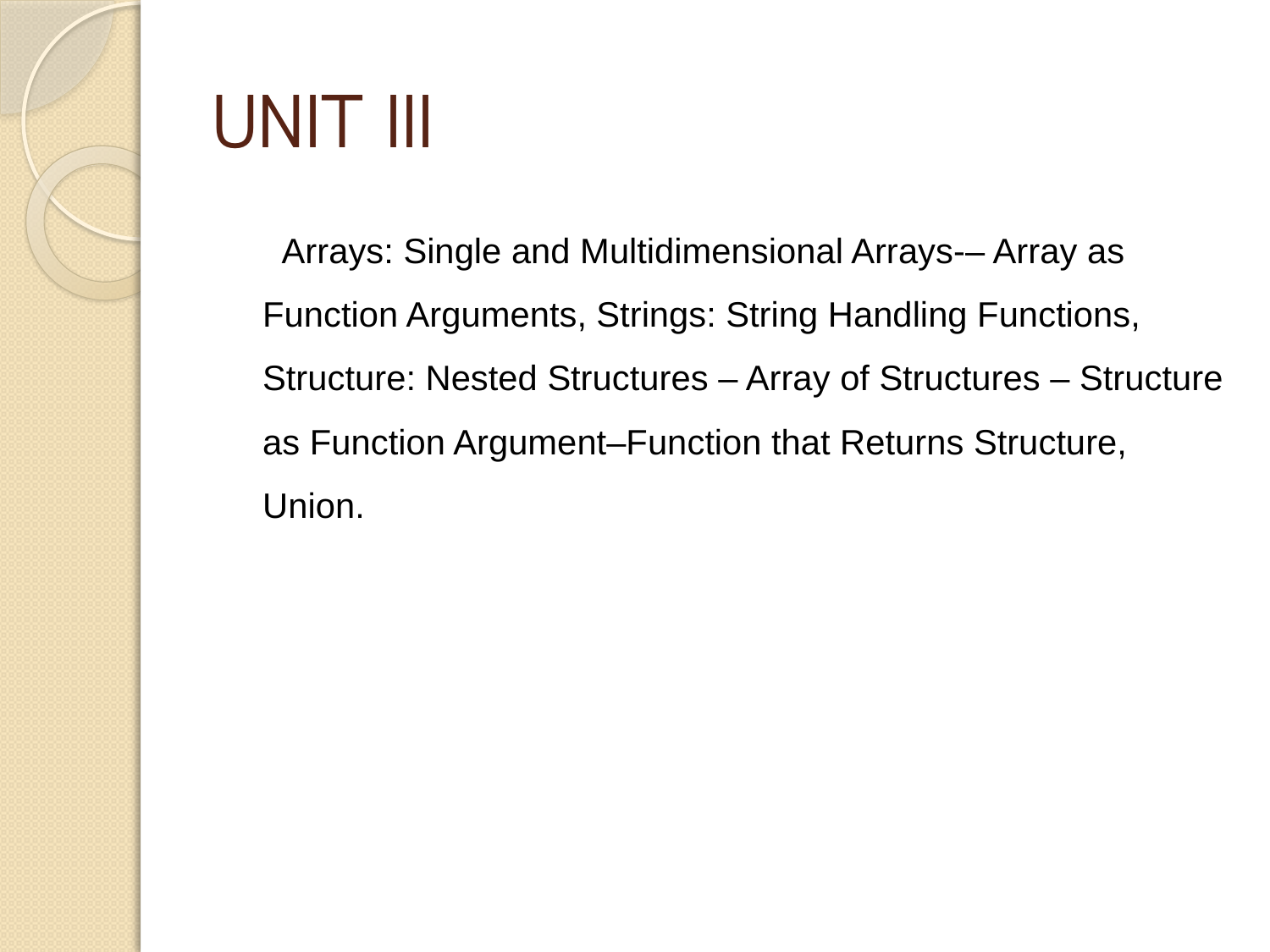

# UNIT III
      Arrays: Single and Multidimensional Arrays-– Array as Function Arguments, Strings: String Handling Functions, Structure: Nested Structures – Array of Structures – Structure as Function Argument–Function that Returns Structure, Union.